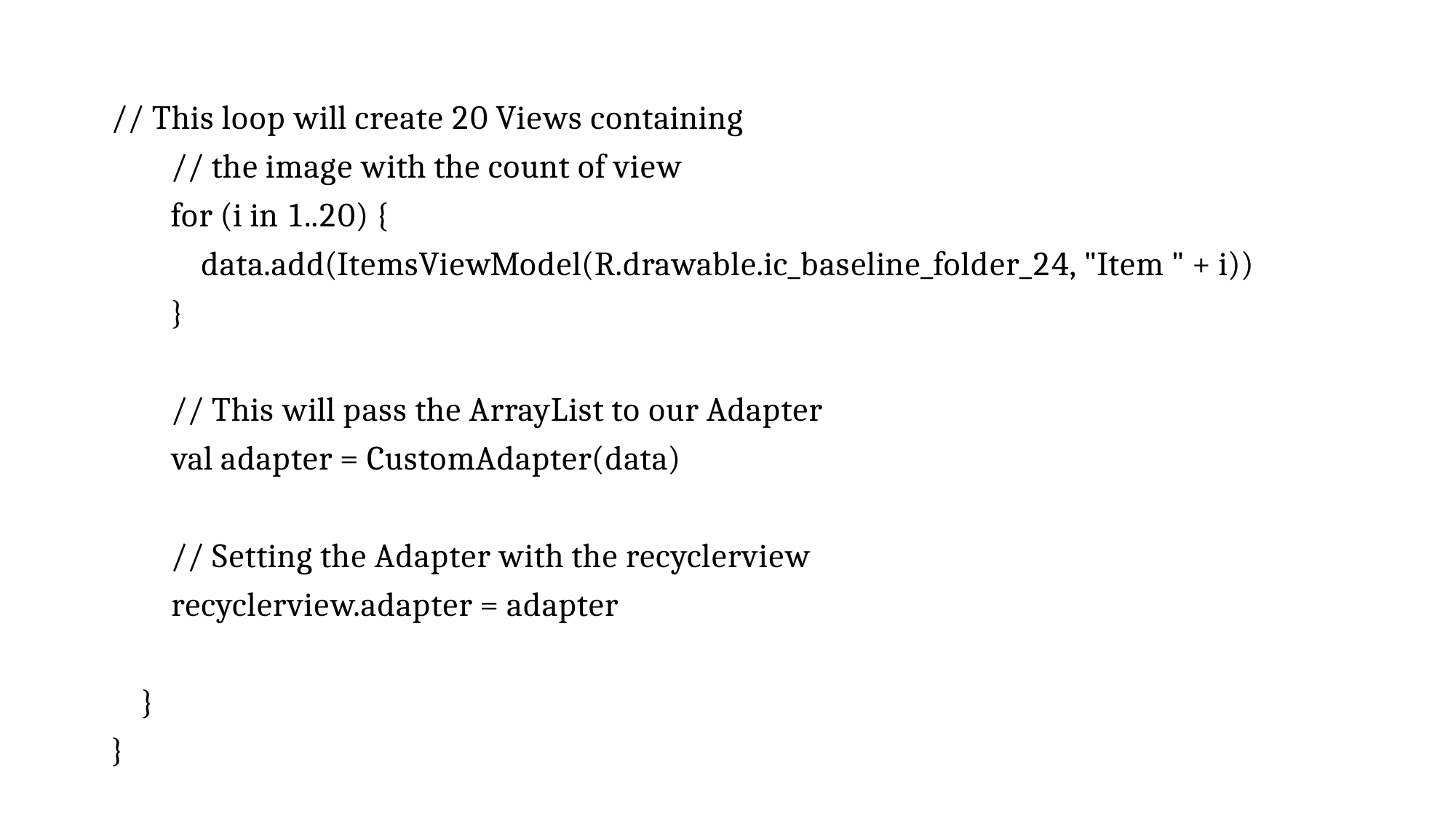

// This loop will create 20 Views containing
        // the image with the count of view
        for (i in 1..20) {
            data.add(ItemsViewModel(R.drawable.ic_baseline_folder_24, "Item " + i))
        }

        // This will pass the ArrayList to our Adapter
        val adapter = CustomAdapter(data)

        // Setting the Adapter with the recyclerview
        recyclerview.adapter = adapter

    }
}